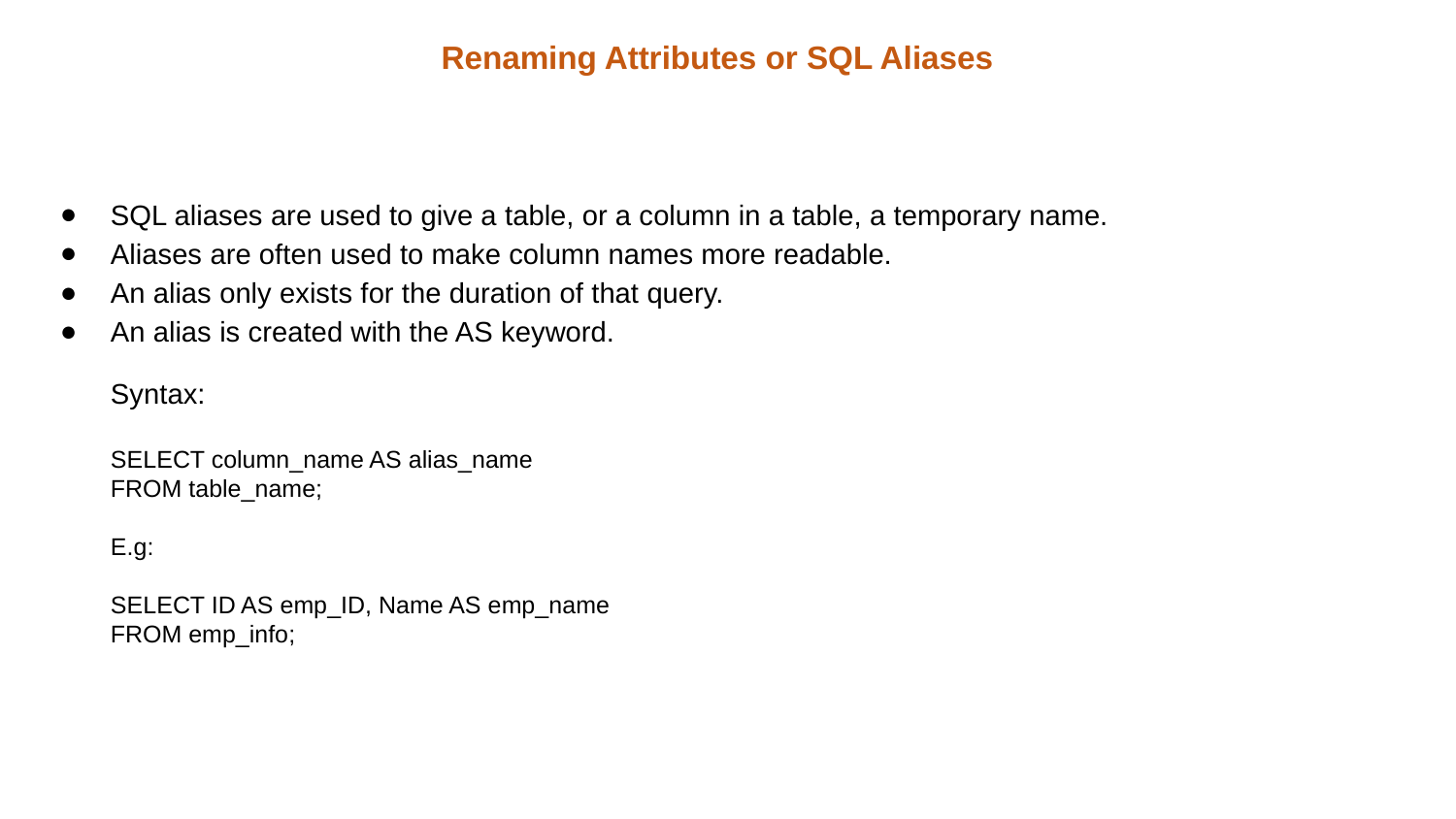

Renaming Attributes or SQL Aliases
SQL aliases are used to give a table, or a column in a table, a temporary name.
Aliases are often used to make column names more readable.
An alias only exists for the duration of that query.
An alias is created with the AS keyword.
Syntax:

SELECT column_name AS alias_name
FROM table_name;

E.g:

SELECT ID AS emp_ID, Name AS emp_name
FROM emp_info;